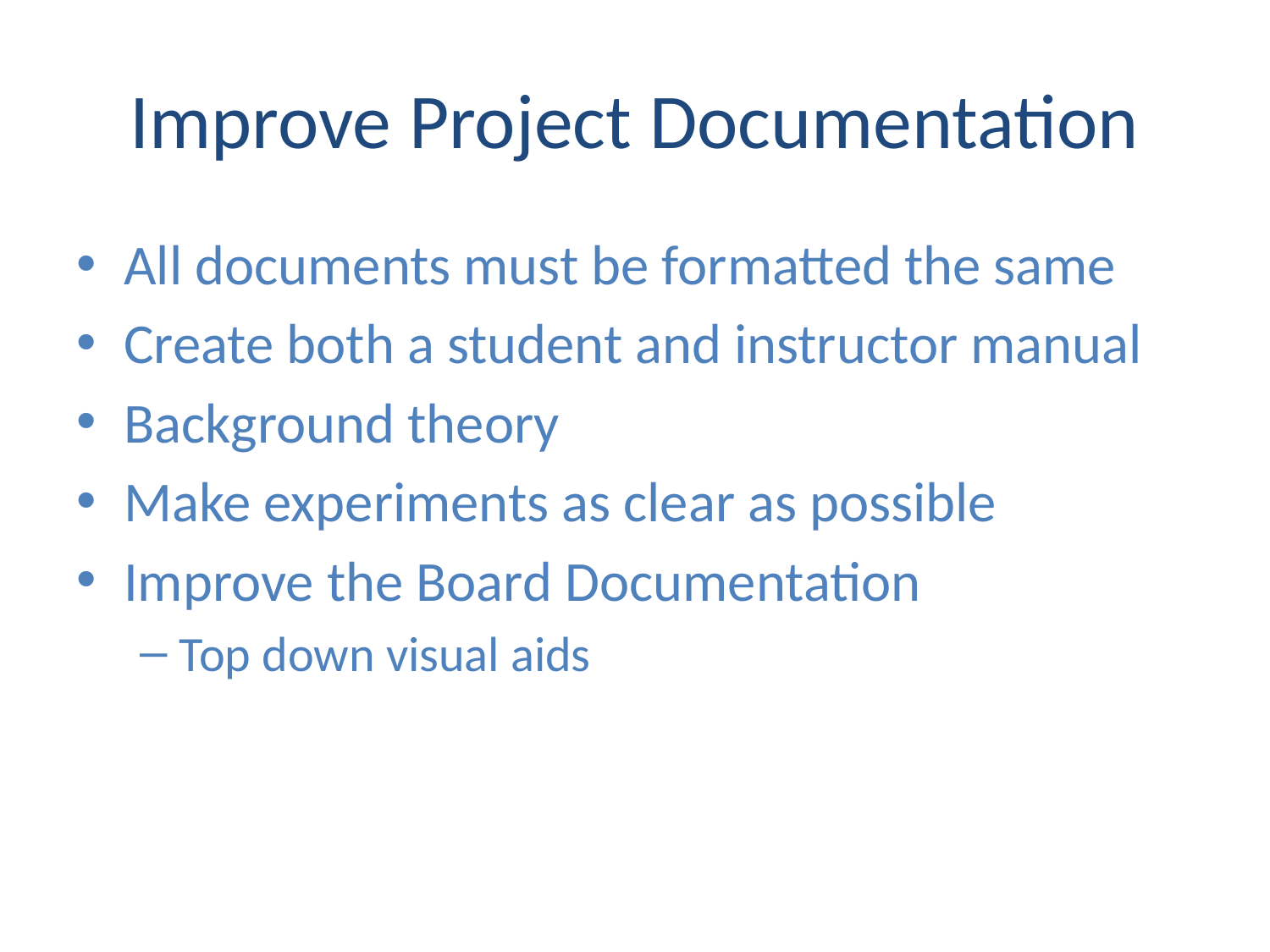

# Improve Project Documentation
All documents must be formatted the same
Create both a student and instructor manual
Background theory
Make experiments as clear as possible
Improve the Board Documentation
Top down visual aids